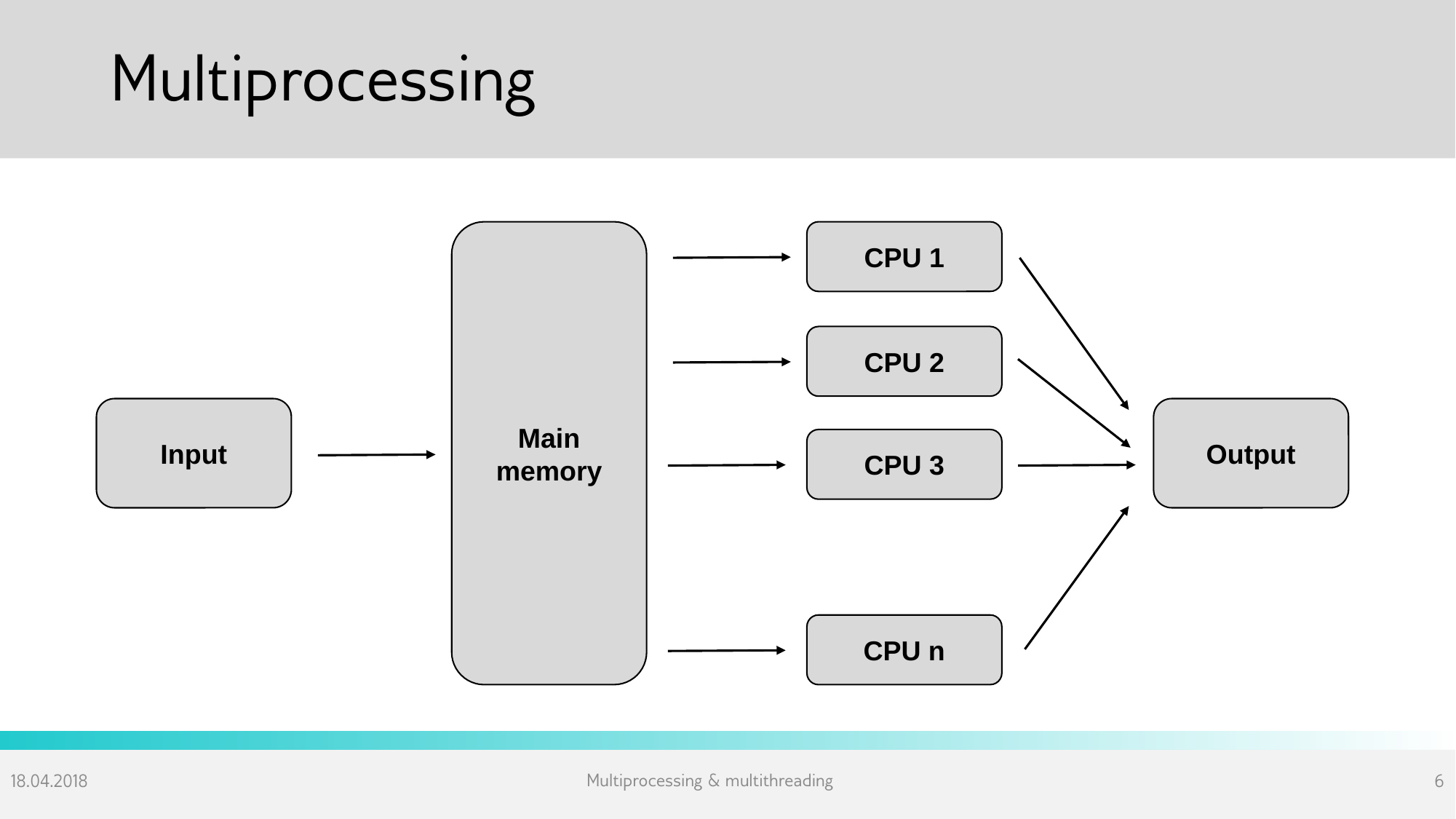

# Multiprocessing
CPU 1
Main memory
CPU 2
Output
Input
CPU 3
CPU n
Multiprocessing & multithreading
18.04.2018
6